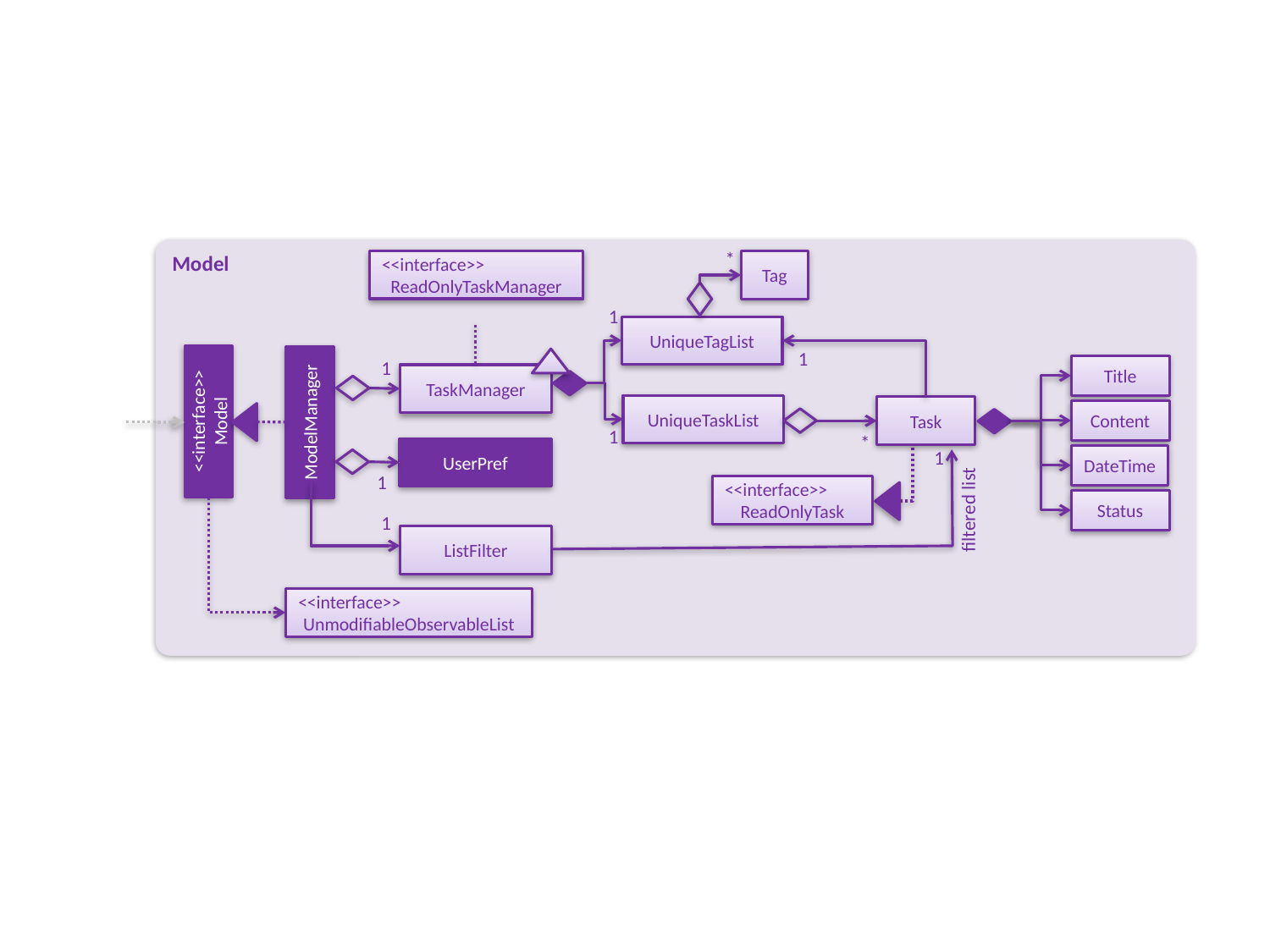

Model
*
<<interface>>
ReadOnlyTaskManager
Tag

1
UniqueTagList

1

1
Title
TaskManager

UniqueTaskList
Task
<<interface>>
Model
ModelManager
Content

1
*
UserPref

1
DateTime

1
<<interface>>
ReadOnlyTask
filtered list

Status
1

ListFilter
<<interface>>
UnmodifiableObservableList